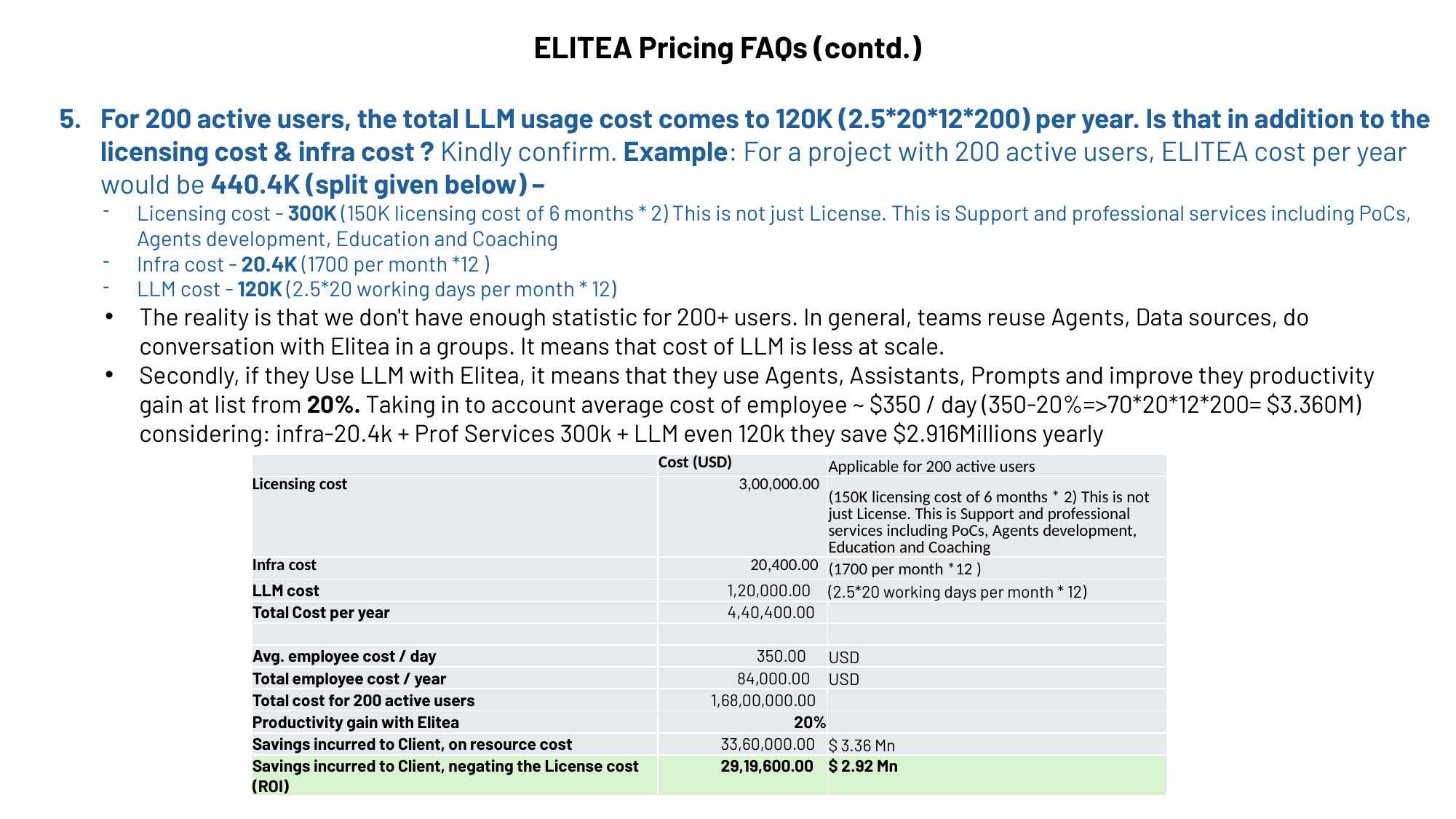

For 200 active users, the total LLM usage cost comes to 120K (2.5*20*12*200) per year. Is that in addition to the licensing cost & infra cost ? Kindly confirm. Example: For a project with 200 active users, ELITEA cost per year would be 440.4K (split given below) –
Licensing cost - 300K (150K licensing cost of 6 months * 2) This is not just License. This is Support and professional services including PoCs, Agents development, Education and Coaching
Infra cost - 20.4K (1700 per month *12 )
LLM cost - 120K (2.5*20 working days per month * 12)
ELITEA Pricing FAQs (contd.)
The reality is that we don't have enough statistic for 200+ users. In general, teams reuse Agents, Data sources, do conversation with Elitea in a groups. It means that cost of LLM is less at scale.
Secondly, if they Use LLM with Elitea, it means that they use Agents, Assistants, Prompts and improve they productivity gain at list from 20%. Taking in to account average cost of employee ~ $350 / day (350-20%=>70*20*12*200= $3.360M) considering: infra-20.4k + Prof Services 300k + LLM even 120k they save $2.916Millions yearly
|  | Cost (USD) | Applicable for 200 active users |
| --- | --- | --- |
| Licensing cost | 3,00,000.00 | (150K licensing cost of 6 months \* 2) This is not just License. This is Support and professional services including PoCs, Agents development, Education and Coaching |
| Infra cost | 20,400.00 | (1700 per month \*12 ) |
| LLM cost | 1,20,000.00 | (2.5\*20 working days per month \* 12) |
| Total Cost per year | 4,40,400.00 |  |
|  |  |  |
| Avg. employee cost / day | 350.00 | USD |
| Total employee cost / year | 84,000.00 | USD |
| Total cost for 200 active users | 1,68,00,000.00 |  |
| Productivity gain with Elitea | 20% |  |
| Savings incurred to Client, on resource cost | 33,60,000.00 | $ 3.36 Mn |
| Savings incurred to Client, negating the License cost (ROI) | 29,19,600.00 | $ 2.92 Mn |